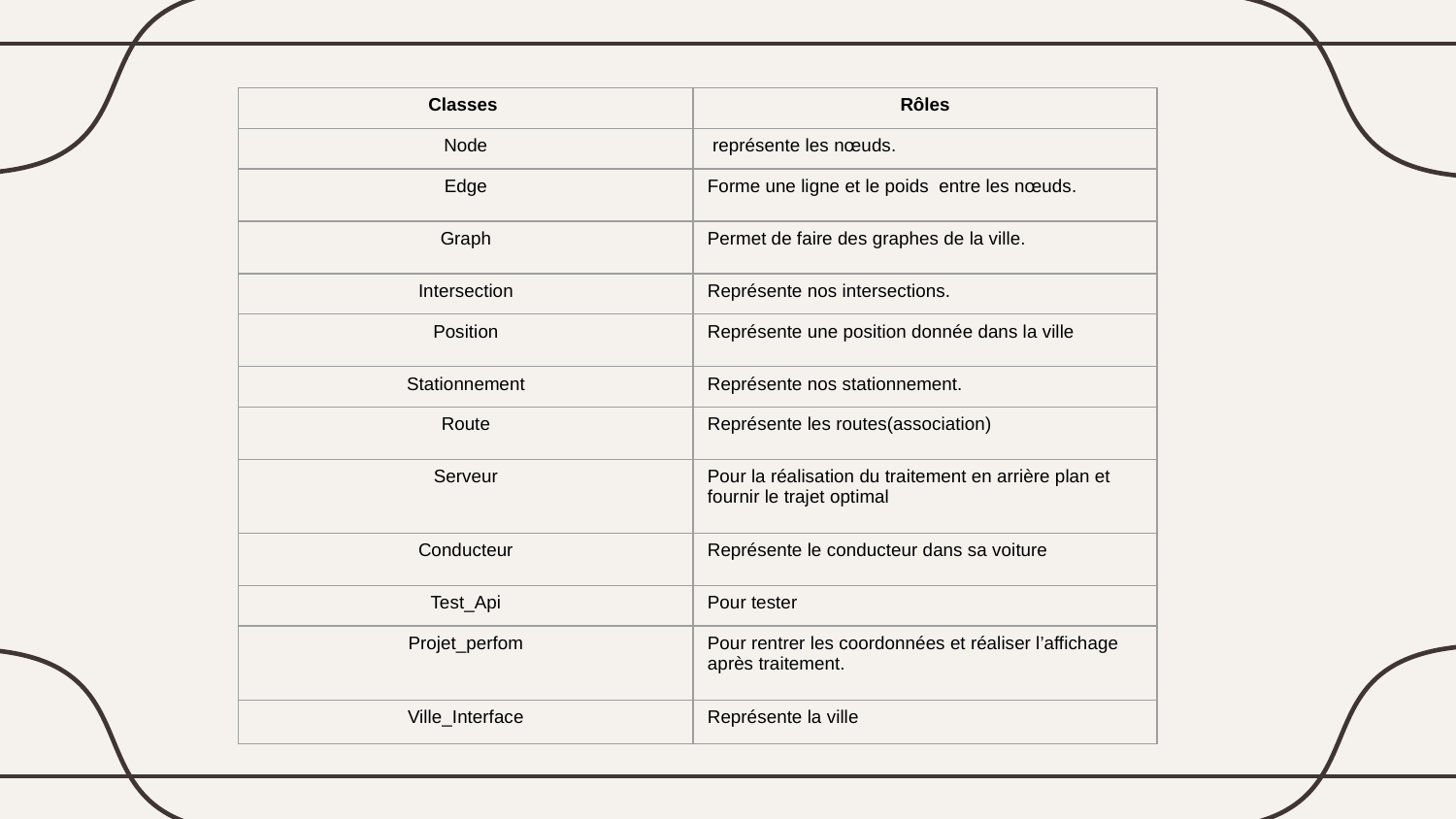

| Classes | Rôles |
| --- | --- |
| Node | représente les nœuds. |
| Edge | Forme une ligne et le poids entre les nœuds. |
| Graph | Permet de faire des graphes de la ville. |
| Intersection | Représente nos intersections. |
| Position | Représente une position donnée dans la ville |
| Stationnement | Représente nos stationnement. |
| Route | Représente les routes(association) |
| Serveur | Pour la réalisation du traitement en arrière plan et fournir le trajet optimal |
| Conducteur | Représente le conducteur dans sa voiture |
| Test\_Api | Pour tester |
| Projet\_perfom | Pour rentrer les coordonnées et réaliser l’affichage après traitement. |
| Ville\_Interface | Représente la ville |